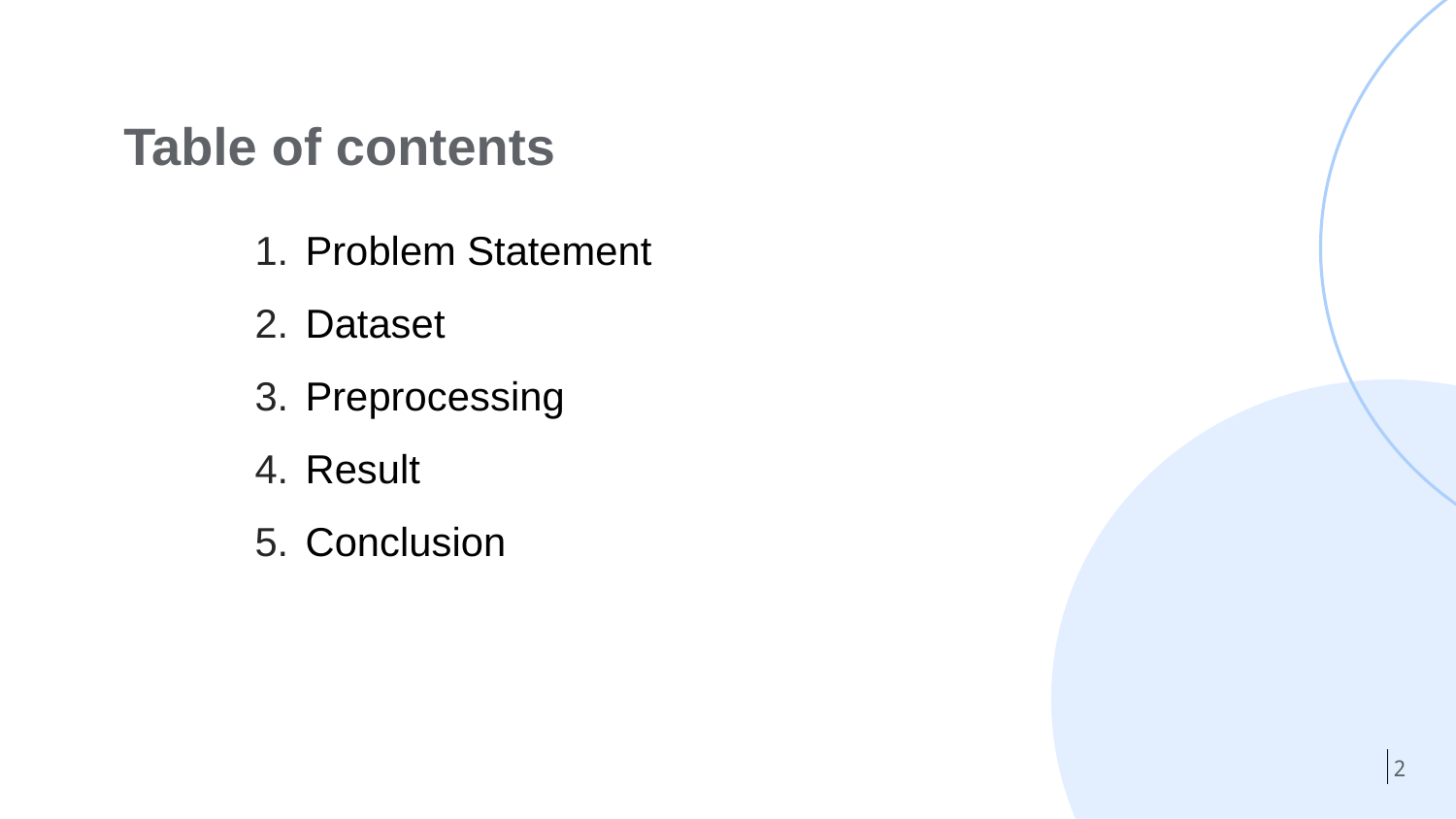

# Table of contents
Problem Statement
Dataset
Preprocessing
Result
Conclusion
2